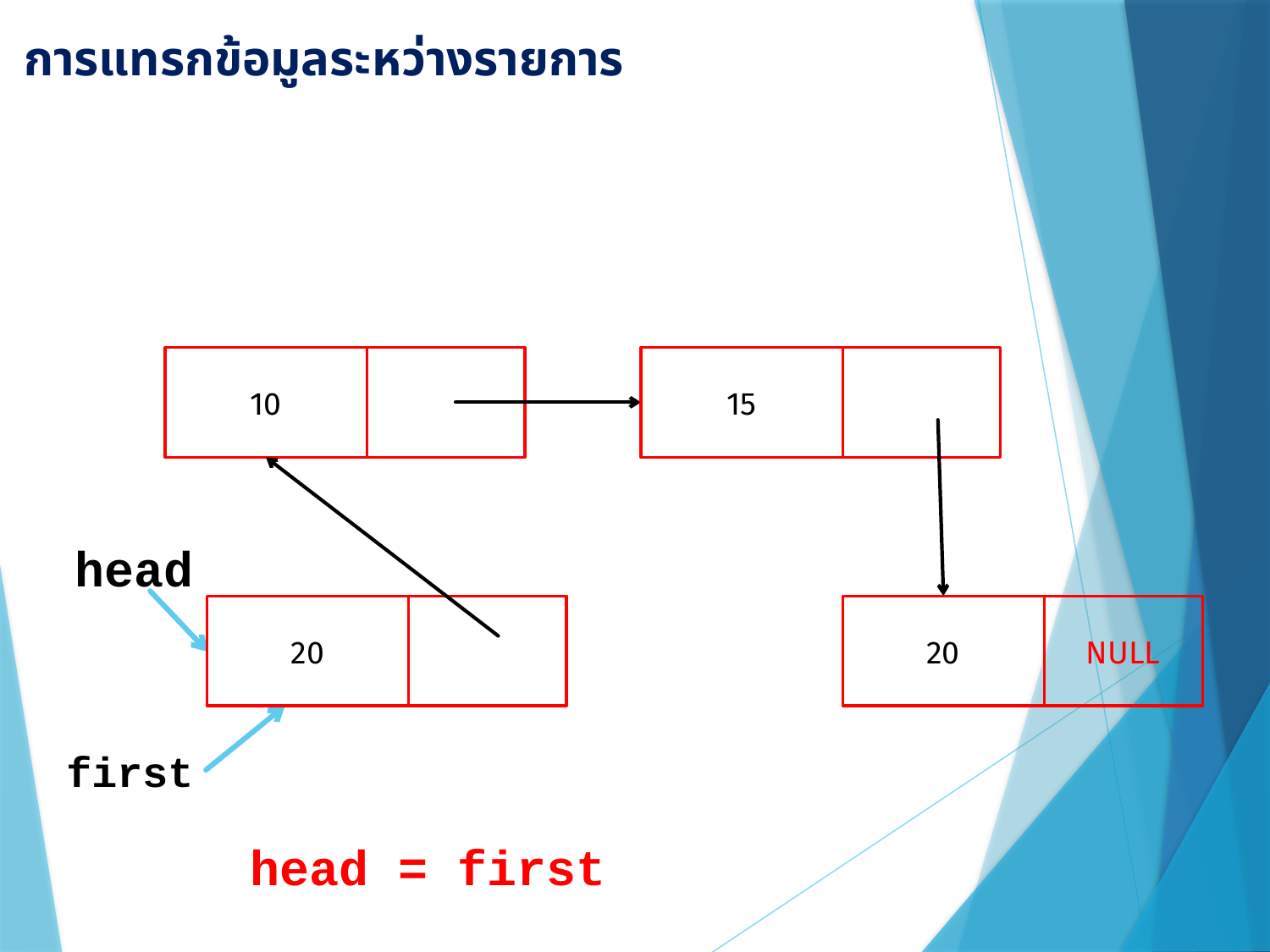

การแทรกข้อมูลระหว่างรายการ
10

15

head
20

20
NULL
first
head = first